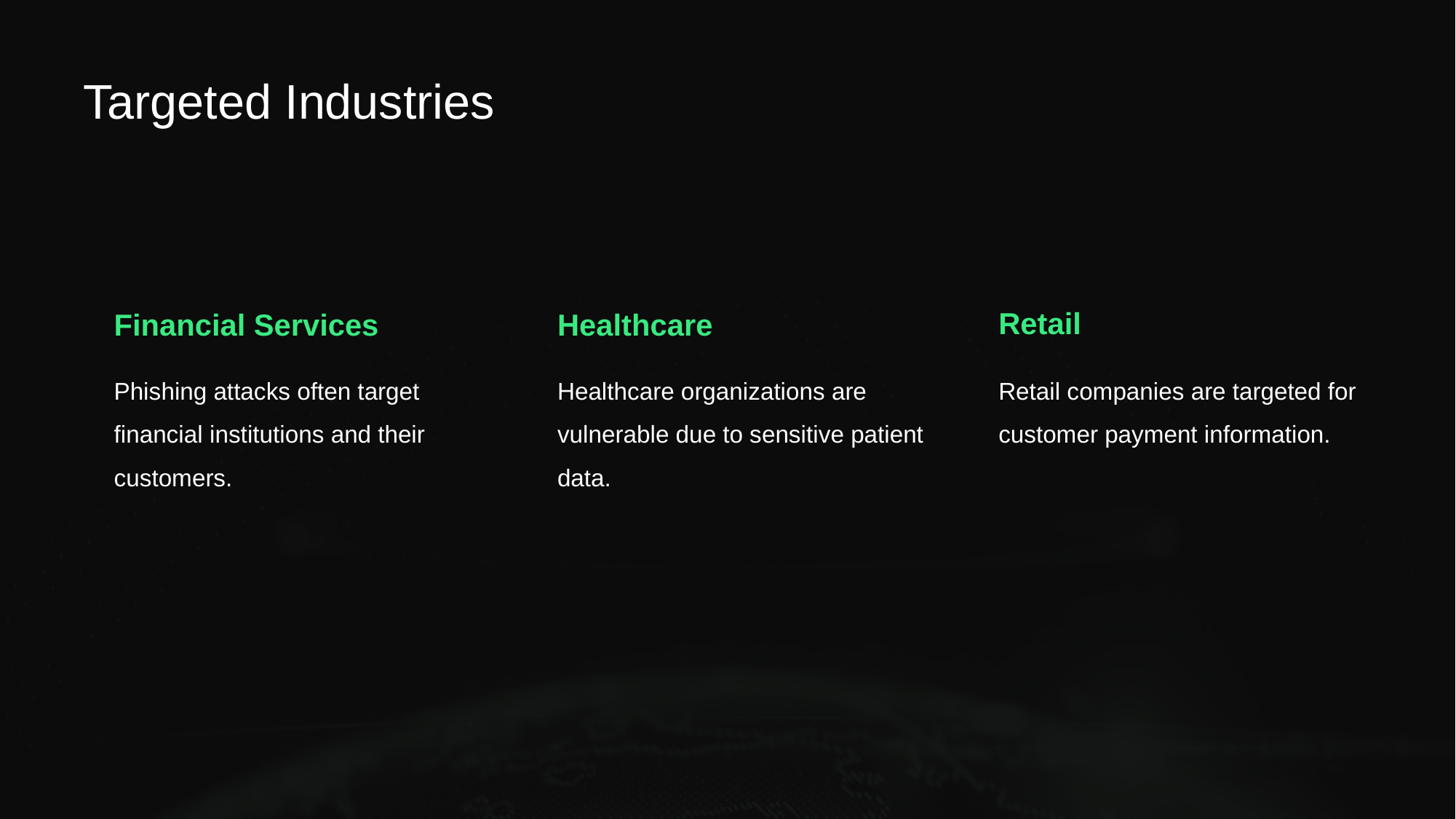

# Targeted Industries
Retail
Financial Services
Healthcare
Phishing attacks often target financial institutions and their customers.
Healthcare organizations are vulnerable due to sensitive patient data.
Retail companies are targeted for customer payment information.